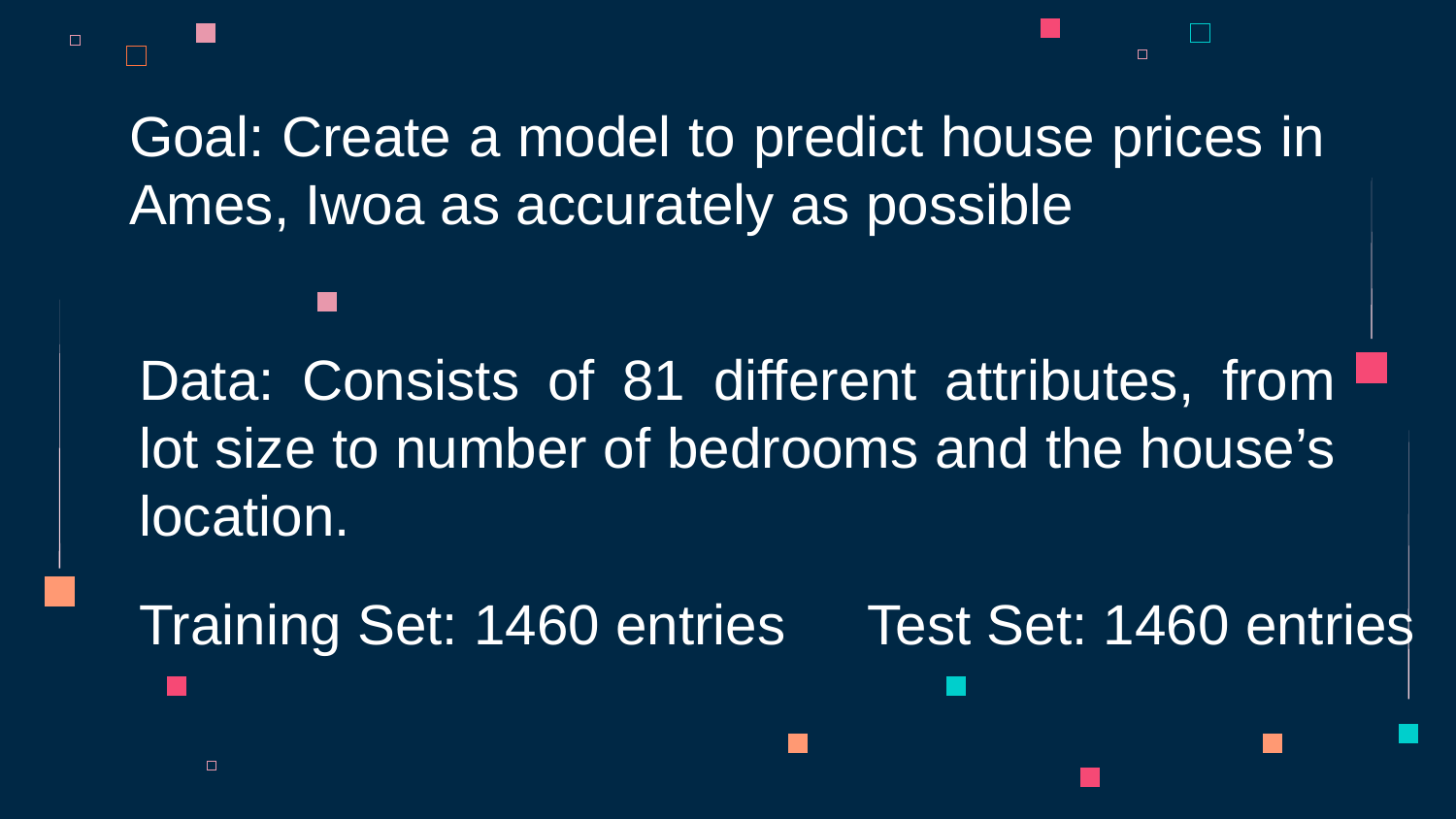

# Goal: Create a model to predict house prices in Ames, Iwoa as accurately as possible

Data: Consists of 81 different attributes, from lot size to number of bedrooms and the house’s location.

Training Set: 1460 entries 	Test Set: 1460 entries